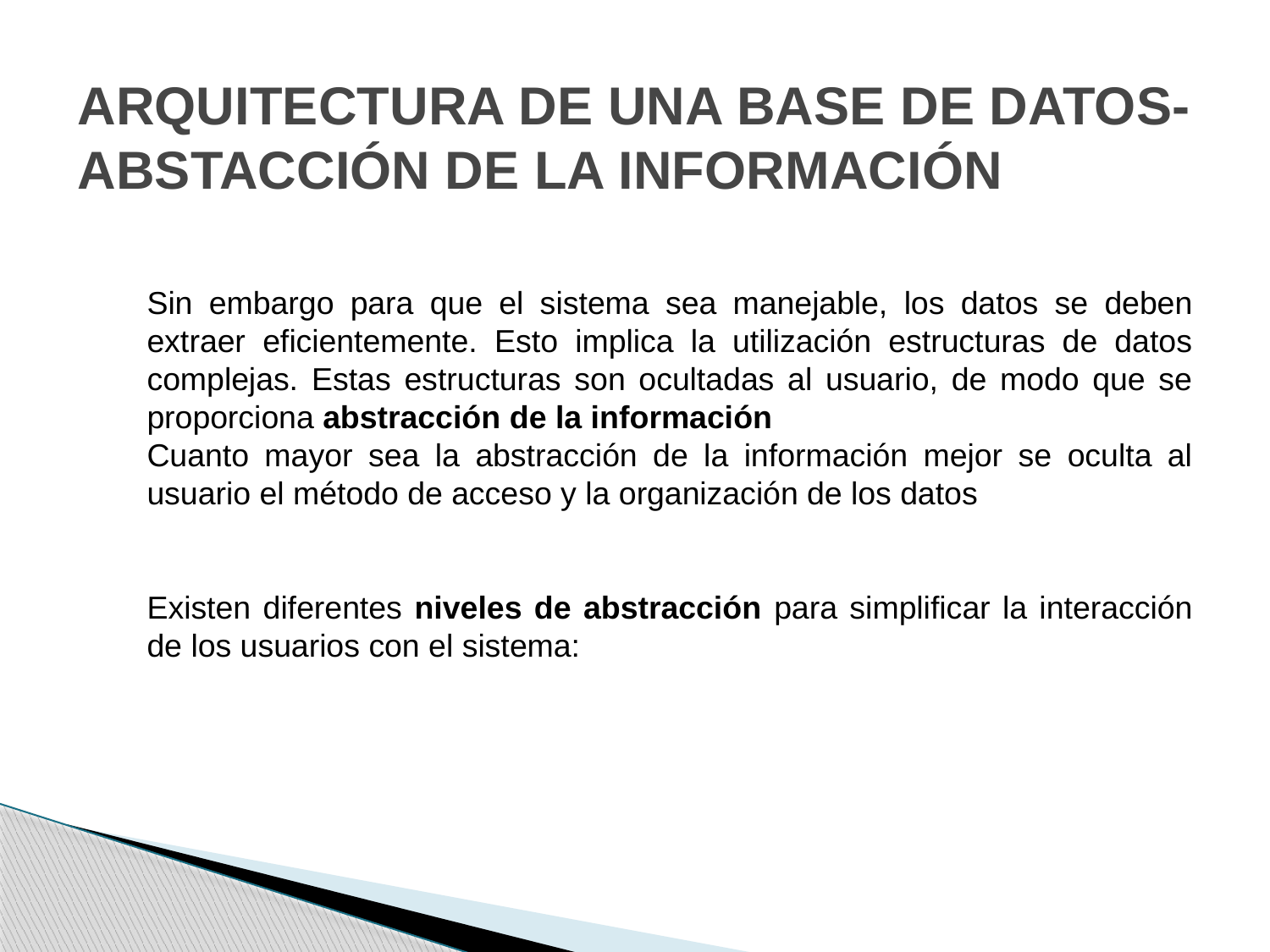

# ARQUITECTURA DE UNA BASE DE DATOS-ABSTACCIÓN DE LA INFORMACIÓN
Sin embargo para que el sistema sea manejable, los datos se deben extraer eficientemente. Esto implica la utilización estructuras de datos complejas. Estas estructuras son ocultadas al usuario, de modo que se proporciona abstracción de la información
Cuanto mayor sea la abstracción de la información mejor se oculta al usuario el método de acceso y la organización de los datos

Existen diferentes niveles de abstracción para simplificar la interacción de los usuarios con el sistema: